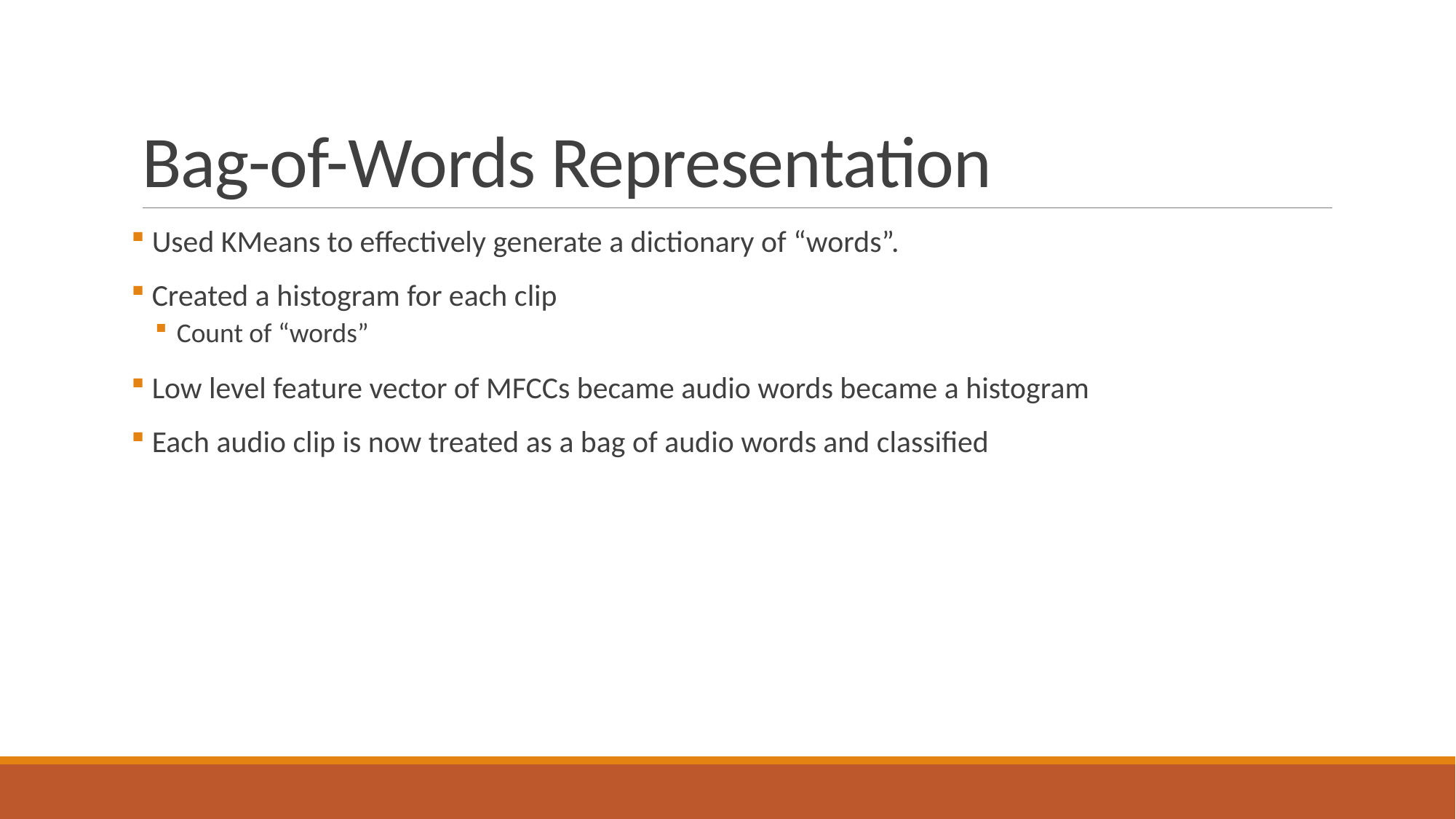

# Bag-of-Words Representation
 Used KMeans to effectively generate a dictionary of “words”.
 Created a histogram for each clip
Count of “words”
 Low level feature vector of MFCCs became audio words became a histogram
 Each audio clip is now treated as a bag of audio words and classified